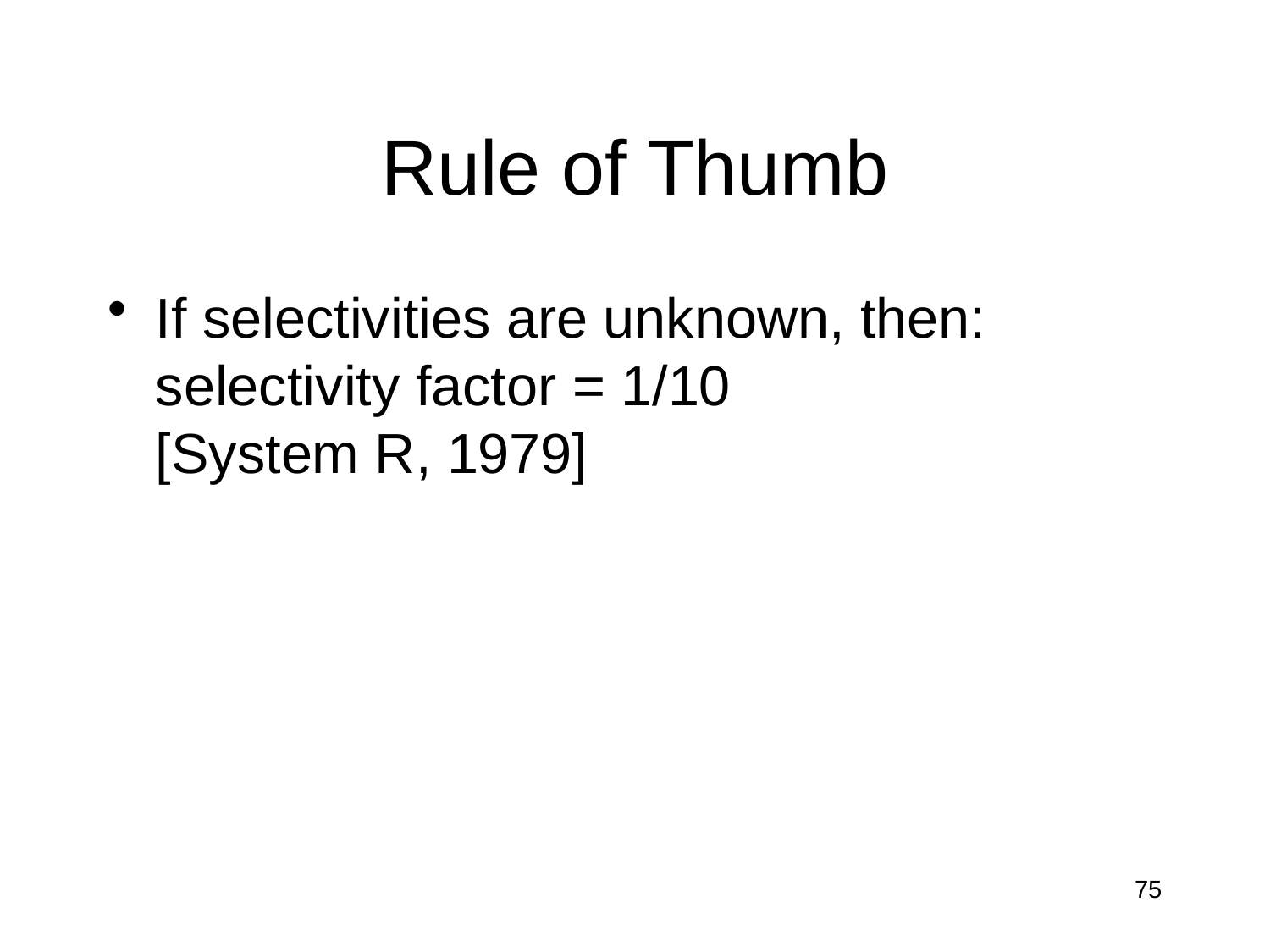

# Rule of Thumb
If selectivities are unknown, then:
selectivity factor = 1/10
[System R, 1979]

75